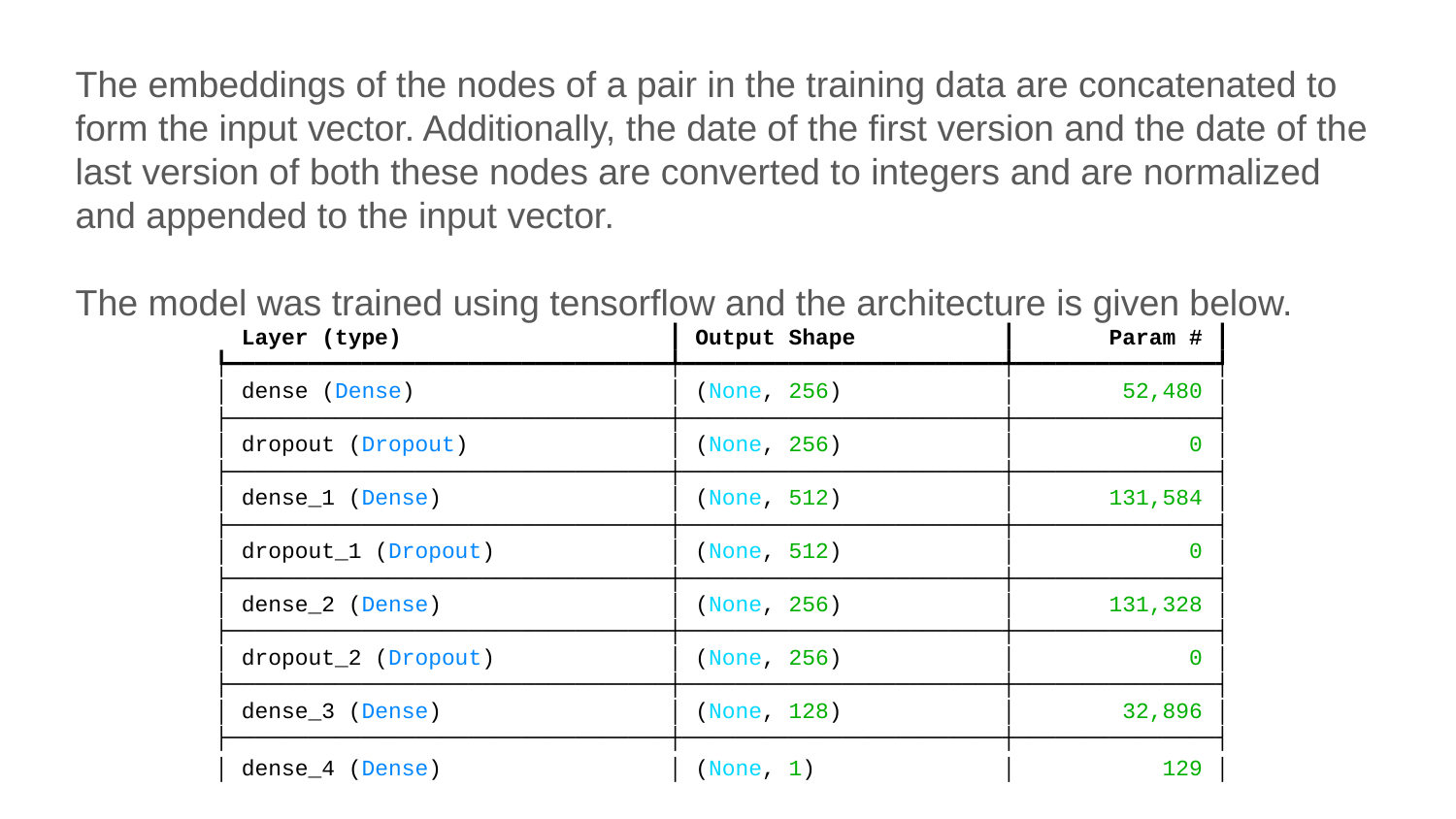

The embeddings of the nodes of a pair in the training data are concatenated to form the input vector. Additionally, the date of the first version and the date of the last version of both these nodes are converted to integers and are normalized and appended to the input vector.

The model was trained using tensorflow and the architecture is given below.
  Layer (type)                    ┃ Output Shape           ┃       Param # ┃
┡━━━━━━━━━━━━━━━━━━━━━━━━━━━━━━━━━╇━━━━━━━━━━━━━━━━━━━━━━━━╇━━━━━━━━━━━━━━━┩
│ dense (Dense)                   │ (None, 256)            │        52,480 │
├─────────────────────────────────┼────────────────────────┼───────────────┤
│ dropout (Dropout)               │ (None, 256)            │             0 │
├─────────────────────────────────┼────────────────────────┼───────────────┤
│ dense_1 (Dense)                 │ (None, 512)            │       131,584 │
├─────────────────────────────────┼────────────────────────┼───────────────┤
│ dropout_1 (Dropout)             │ (None, 512)            │             0 │
├─────────────────────────────────┼────────────────────────┼───────────────┤
│ dense_2 (Dense)                 │ (None, 256)            │       131,328 │
├─────────────────────────────────┼────────────────────────┼───────────────┤
│ dropout_2 (Dropout)             │ (None, 256)            │             0 │
├─────────────────────────────────┼────────────────────────┼───────────────┤
│ dense_3 (Dense)                 │ (None, 128)            │        32,896 │
├─────────────────────────────────┼────────────────────────┼───────────────┤
│ dense_4 (Dense)                 │ (None, 1)              │           129 │